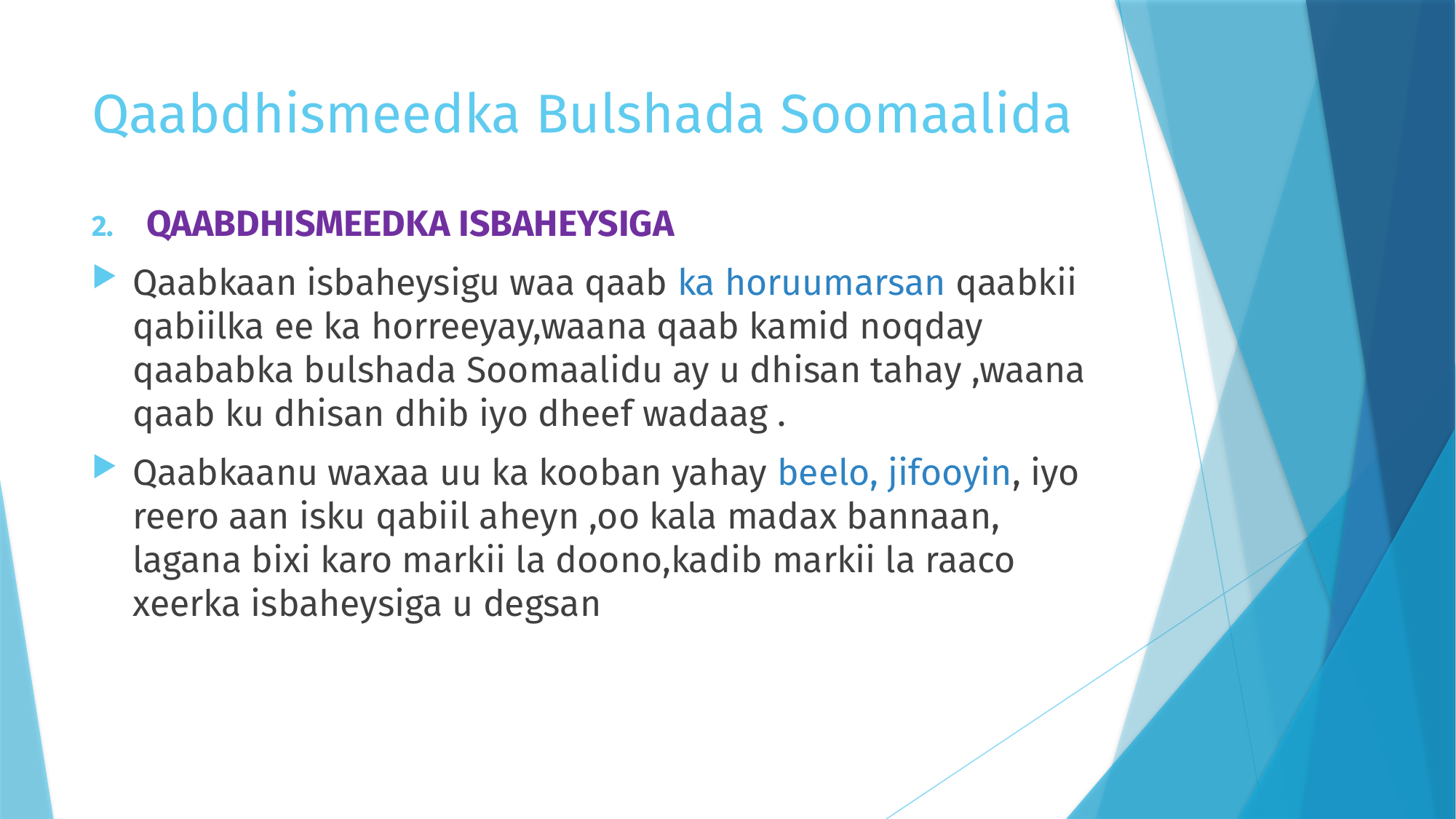

# Qaabdhismeedka Bulshada Soomaalida
QAABDHISMEEDKA ISBAHEYSIGA
Qaabkaan isbaheysigu waa qaab ka horuumarsan qaabkii qabiilka ee ka horreeyay,waana qaab kamid noqday qaababka bulshada Soomaalidu ay u dhisan tahay ,waana qaab ku dhisan dhib iyo dheef wadaag .
Qaabkaanu waxaa uu ka kooban yahay beelo, jifooyin, iyo reero aan isku qabiil aheyn ,oo kala madax bannaan, lagana bixi karo markii la doono,kadib markii la raaco xeerka isbaheysiga u degsan